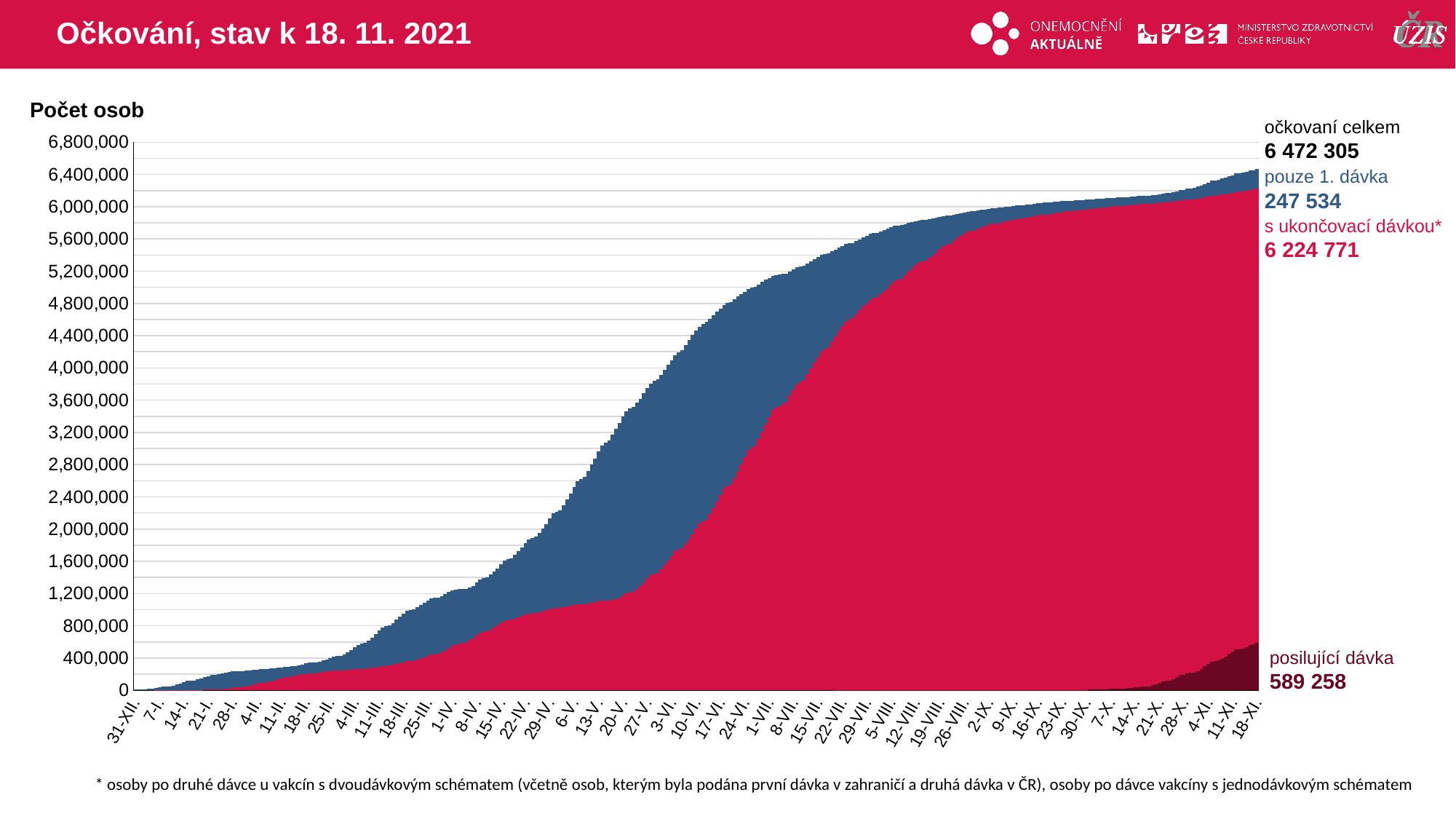

# Očkování, stav k 18. 11. 2021
Počet osob
očkovaní celkem
6 472 305

### Chart

| Category | posilující dávka | dokončené očkování | 1. dávka |
|---|---|---|---|
| 31-XII. | 0.0 | 0.0 | 11859.0 |
| 1-I. | 0.0 | 0.0 | 12128.0 |
| 2-I. | 0.0 | 0.0 | 13404.0 |
| 3-I. | 0.0 | 0.0 | 14326.0 |
| 4-I. | 0.0 | 0.0 | 17929.0 |
| 5-I. | 0.0 | 0.0 | 22439.0 |
| 6-I. | 0.0 | 1.0 | 28273.0 |
| 7-I. | 0.0 | 1.0 | 36257.0 |
| 8-I. | 0.0 | 1.0 | 46291.0 |
| 9-I. | 0.0 | 2.0 | 48315.0 |
| 10-I. | 0.0 | 4.0 | 50077.0 |
| 11-I. | 0.0 | 6.0 | 59916.0 |
| 12-I. | 0.0 | 8.0 | 73352.0 |
| 13-I. | 0.0 | 8.0 | 86871.0 |
| 14-I. | 0.0 | 12.0 | 102078.0 |
| 15-I. | 0.0 | 12.0 | 116076.0 |
| 16-I. | 0.0 | 15.0 | 119465.0 |
| 17-I. | 0.0 | 652.0 | 121441.0 |
| 18-I. | 0.0 | 2475.0 | 132089.0 |
| 19-I. | 0.0 | 5197.0 | 141960.0 |
| 20-I. | 0.0 | 7850.0 | 152971.0 |
| 21-I. | 0.0 | 9589.0 | 166868.0 |
| 22-I. | 0.0 | 10633.0 | 180687.0 |
| 23-I. | 0.0 | 11511.0 | 183124.0 |
| 24-I. | 0.0 | 12379.0 | 184507.0 |
| 25-I. | 0.0 | 15351.0 | 191169.0 |
| 26-I. | 0.0 | 19334.0 | 197720.0 |
| 27-I. | 0.0 | 23869.0 | 202211.0 |
| 28-I. | 0.0 | 29992.0 | 203180.0 |
| 29-I. | 0.0 | 37889.0 | 201489.0 |
| 30-I. | 0.0 | 38977.0 | 201135.0 |
| 31-I. | 0.0 | 40158.0 | 200665.0 |
| 1-II. | 0.0 | 48106.0 | 196692.0 |
| 2-II. | 0.0 | 58332.0 | 190599.0 |
| 3-II. | 0.0 | 69326.0 | 184016.0 |
| 4-II. | 0.0 | 82303.0 | 175931.0 |
| 5-II. | 0.0 | 92969.0 | 170724.0 |
| 6-II. | 0.0 | 95329.0 | 169211.0 |
| 7-II. | 0.0 | 97826.0 | 167559.0 |
| 8-II. | 0.0 | 109248.0 | 160211.0 |
| 9-II. | 0.0 | 121152.0 | 153409.0 |
| 10-II. | 0.0 | 134382.0 | 145686.0 |
| 11-II. | 0.0 | 150582.0 | 135834.0 |
| 12-II. | 0.0 | 165299.0 | 127881.0 |
| 13-II. | 0.0 | 168283.0 | 126503.0 |
| 14-II. | 0.0 | 169667.0 | 126119.0 |
| 15-II. | 0.0 | 179017.0 | 123166.0 |
| 16-II. | 0.0 | 188088.0 | 122810.0 |
| 17-II. | 0.0 | 196388.0 | 124206.0 |
| 18-II. | 0.0 | 204452.0 | 128455.0 |
| 19-II. | 0.0 | 211799.0 | 132954.0 |
| 20-II. | 0.0 | 212979.0 | 133766.0 |
| 21-II. | 0.0 | 213998.0 | 133873.0 |
| 22-II. | 0.0 | 220021.0 | 137965.0 |
| 23-II. | 0.0 | 226987.0 | 143938.0 |
| 24-II. | 0.0 | 233018.0 | 151778.0 |
| 25-II. | 0.0 | 238559.0 | 164203.0 |
| 26-II. | 0.0 | 243897.0 | 175020.0 |
| 27-II. | 0.0 | 244452.0 | 177471.0 |
| 28-II. | 0.0 | 244999.0 | 179267.0 |
| 1-III. | 0.0 | 248438.0 | 195400.0 |
| 2-III. | 0.0 | 251975.0 | 219072.0 |
| 3-III. | 0.0 | 256473.0 | 245424.0 |
| 4-III. | 0.0 | 261148.0 | 273987.0 |
| 5-III. | 0.0 | 266555.0 | 297374.0 |
| 6-III. | 0.0 | 267407.0 | 308656.0 |
| 7-III. | 0.0 | 268245.0 | 319348.0 |
| 8-III. | 0.0 | 273089.0 | 344210.0 |
| 9-III. | 0.0 | 279465.0 | 374167.0 |
| 10-III. | 0.0 | 286406.0 | 408501.0 |
| 11-III. | 0.0 | 294769.0 | 444934.0 |
| 12-III. | 0.0 | 303225.0 | 475271.0 |
| 13-III. | 0.0 | 304527.0 | 491034.0 |
| 14-III. | 0.0 | 305673.0 | 501988.0 |
| 15-III. | 0.0 | 314440.0 | 521591.0 |
| 16-III. | 0.0 | 324963.0 | 549942.0 |
| 17-III. | 0.0 | 335462.0 | 576893.0 |
| 18-III. | 0.0 | 347864.0 | 602436.0 |
| 19-III. | 0.0 | 361461.0 | 623293.0 |
| 20-III. | 0.0 | 363477.0 | 636400.0 |
| 21-III. | 0.0 | 365027.0 | 642255.0 |
| 22-III. | 0.0 | 377524.0 | 654278.0 |
| 23-III. | 0.0 | 390870.0 | 667547.0 |
| 24-III. | 0.0 | 406594.0 | 678654.0 |
| 25-III. | 0.0 | 424429.0 | 687127.0 |
| 26-III. | 0.0 | 441914.0 | 694432.0 |
| 27-III. | 0.0 | 446757.0 | 698007.0 |
| 28-III. | 0.0 | 450895.0 | 699401.0 |
| 29-III. | 0.0 | 471610.0 | 697801.0 |
| 30-III. | 0.0 | 493776.0 | 700319.0 |
| 31-III. | 0.0 | 520817.0 | 696366.0 |
| 1-IV. | 0.0 | 552851.0 | 689963.0 |
| 2-IV. | 0.0 | 565633.0 | 684087.0 |
| 3-IV. | 0.0 | 576545.0 | 676778.0 |
| 4-IV. | 0.0 | 585455.0 | 670364.0 |
| 5-IV. | 0.0 | 592630.0 | 665569.0 |
| 6-IV. | 0.0 | 621861.0 | 652447.0 |
| 7-IV. | 0.0 | 644077.0 | 653636.0 |
| 8-IV. | 0.0 | 675079.0 | 661305.0 |
| 9-IV. | 0.0 | 705246.0 | 670651.0 |
| 10-IV. | 0.0 | 720532.0 | 670828.0 |
| 11-IV. | 0.0 | 730563.0 | 670558.0 |
| 12-IV. | 0.0 | 755680.0 | 683685.0 |
| 13-IV. | 0.0 | 781708.0 | 693895.0 |
| 14-IV. | 0.0 | 809049.0 | 705365.0 |
| 15-IV. | 0.0 | 834750.0 | 727437.0 |
| 16-IV. | 0.0 | 860369.0 | 746456.0 |
| 17-IV. | 0.0 | 869389.0 | 754106.0 |
| 18-IV. | 0.0 | 874370.0 | 762097.0 |
| 19-IV. | 0.0 | 889821.0 | 790626.0 |
| 20-IV. | 0.0 | 905673.0 | 817310.0 |
| 21-IV. | 0.0 | 920006.0 | 850690.0 |
| 22-IV. | 0.0 | 937376.0 | 887792.0 |
| 23-IV. | 0.0 | 949414.0 | 925689.0 |
| 24-IV. | 0.0 | 954649.0 | 938272.0 |
| 25-IV. | 0.0 | 958635.0 | 948958.0 |
| 26-IV. | 0.0 | 966171.0 | 990977.0 |
| 27-IV. | 0.0 | 978378.0 | 1027738.0 |
| 28-IV. | 0.0 | 992355.0 | 1072489.0 |
| 29-IV. | 0.0 | 1008217.0 | 1122192.0 |
| 30-IV. | 0.0 | 1018160.0 | 1174441.0 |
| 1-V. | 0.0 | 1021588.0 | 1190315.0 |
| 2-V. | 0.0 | 1023847.0 | 1206954.0 |
| 3-V. | 0.0 | 1028894.0 | 1269136.0 |
| 4-V. | 0.0 | 1037201.0 | 1327296.0 |
| 5-V. | 0.0 | 1046579.0 | 1391049.0 |
| 6-V. | 0.0 | 1057262.0 | 1460743.0 |
| 7-V. | 0.0 | 1067292.0 | 1527939.0 |
| 8-V. | 0.0 | 1069035.0 | 1555602.0 |
| 9-V. | 0.0 | 1070226.0 | 1578583.0 |
| 10-V. | 0.0 | 1077427.0 | 1644115.0 |
| 11-V. | 0.0 | 1086205.0 | 1711443.0 |
| 12-V. | 0.0 | 1095272.0 | 1782211.0 |
| 13-V. | 0.0 | 1104406.0 | 1857100.0 |
| 14-V. | 0.0 | 1112151.0 | 1928755.0 |
| 15-V. | 0.0 | 1114360.0 | 1958390.0 |
| 16-V. | 0.0 | 1115606.0 | 1982883.0 |
| 17-V. | 0.0 | 1122293.0 | 2048684.0 |
| 18-V. | 0.0 | 1135299.0 | 2107601.0 |
| 19-V. | 0.0 | 1150396.0 | 2169945.0 |
| 20-V. | 0.0 | 1177379.0 | 2218369.0 |
| 21-V. | 0.0 | 1205070.0 | 2259418.0 |
| 22-V. | 0.0 | 1216211.0 | 2280623.0 |
| 23-V. | 0.0 | 1225220.0 | 2293930.0 |
| 24-V. | 0.0 | 1258825.0 | 2307455.0 |
| 25-V. | 0.0 | 1294579.0 | 2323589.0 |
| 26-V. | 0.0 | 1332058.0 | 2353876.0 |
| 27-V. | 0.0 | 1379331.0 | 2367996.0 |
| 28-V. | 0.0 | 1425827.0 | 2383216.0 |
| 29-V. | 0.0 | 1442901.0 | 2395298.0 |
| 30-V. | 0.0 | 1457309.0 | 2403234.0 |
| 31-V. | 0.0 | 1504821.0 | 2411469.0 |
| 1-VI. | 0.0 | 1553607.0 | 2421688.0 |
| 2-VI. | 0.0 | 1607522.0 | 2430639.0 |
| 3-VI. | 0.0 | 1667677.0 | 2428694.0 |
| 4-VI. | 0.0 | 1724998.0 | 2434444.0 |
| 5-VI. | 0.0 | 1743778.0 | 2449788.0 |
| 6-VI. | 0.0 | 1758874.0 | 2461594.0 |
| 7-VI. | 0.0 | 1814454.0 | 2469682.0 |
| 8-VI. | 0.0 | 1869370.0 | 2478734.0 |
| 9-VI. | 0.0 | 1933770.0 | 2473521.0 |
| 10-VI. | 0.0 | 2004822.0 | 2456345.0 |
| 11-VI. | 0.0 | 2074484.0 | 2438767.0 |
| 12-VI. | 0.0 | 2095213.0 | 2450015.0 |
| 13-VI. | 0.0 | 2113575.0 | 2455641.0 |
| 14-VI. | 0.0 | 2187879.0 | 2424391.0 |
| 15-VI. | 0.0 | 2260144.0 | 2396751.0 |
| 16-VI. | 0.0 | 2338278.0 | 2361351.0 |
| 17-VI. | 0.0 | 2421258.0 | 2317738.0 |
| 18-VI. | 0.0 | 2501674.0 | 2279684.0 |
| 19-VI. | 0.0 | 2530894.0 | 2272199.0 |
| 20-VI. | 0.0 | 2554664.0 | 2265781.0 |
| 21-VI. | 0.0 | 2633147.0 | 2219793.0 |
| 22-VI. | 0.0 | 2715315.0 | 2170569.0 |
| 23-VI. | 0.0 | 2800448.0 | 2117085.0 |
| 24-VI. | 0.0 | 2890386.0 | 2056973.0 |
| 25-VI. | 0.0 | 2976430.0 | 2001957.0 |
| 26-VI. | 0.0 | 3011174.0 | 1983054.0 |
| 27-VI. | 0.0 | 3037766.0 | 1970395.0 |
| 28-VI. | 0.0 | 3122852.0 | 1913717.0 |
| 29-VI. | 0.0 | 3209227.0 | 1856595.0 |
| 30-VI. | 0.0 | 3300087.0 | 1793215.0 |
| 1-VII. | 0.0 | 3390025.0 | 1727233.0 |
| 2-VII. | 0.0 | 3475757.0 | 1668208.0 |
| 3-VII. | 0.0 | 3507216.0 | 1643814.0 |
| 4-VII. | 0.0 | 3528979.0 | 1629593.0 |
| 5-VII. | 0.0 | 3554297.0 | 1611623.0 |
| 6-VII. | 0.0 | 3581877.0 | 1589437.0 |
| 7-VII. | 0.0 | 3660755.0 | 1536316.0 |
| 8-VII. | 0.0 | 3730981.0 | 1492671.0 |
| 9-VII. | 0.0 | 3800157.0 | 1451387.0 |
| 10-VII. | 0.0 | 3828725.0 | 1432153.0 |
| 11-VII. | 0.0 | 3851576.0 | 1417814.0 |
| 12-VII. | 0.0 | 3920595.0 | 1376303.0 |
| 13-VII. | 0.0 | 3990383.0 | 1332667.0 |
| 14-VII. | 0.0 | 4062286.0 | 1286551.0 |
| 15-VII. | 0.0 | 4128208.0 | 1249781.0 |
| 16-VII. | 0.0 | 4200818.0 | 1205047.0 |
| 17-VII. | 0.0 | 4232194.0 | 1182419.0 |
| 18-VII. | 0.0 | 4258152.0 | 1164888.0 |
| 19-VII. | 0.0 | 4325096.0 | 1121260.0 |
| 20-VII. | 1.0 | 4392053.0 | 1075660.0 |
| 21-VII. | 1.0 | 4455427.0 | 1035711.0 |
| 22-VII. | 1.0 | 4513955.0 | 999509.0 |
| 23-VII. | 1.0 | 4568595.0 | 968034.0 |
| 24-VII. | 1.0 | 4596198.0 | 947723.0 |
| 25-VII. | 1.0 | 4618278.0 | 932243.0 |
| 26-VII. | 1.0 | 4666847.0 | 907170.0 |
| 27-VII. | 1.0 | 4713378.0 | 883329.0 |
| 28-VII. | 1.0 | 4759257.0 | 858664.0 |
| 29-VII. | 1.0 | 4801111.0 | 838099.0 |
| 30-VII. | 1.0 | 4843564.0 | 818887.0 |
| 31-VII. | 1.0 | 4863048.0 | 808306.0 |
| 1-VIII. | 1.0 | 4879172.0 | 798885.0 |
| 2-VIII. | 1.0 | 4916646.0 | 780014.0 |
| 3-VIII. | 1.0 | 4954664.0 | 759604.0 |
| 4-VIII. | 1.0 | 4991315.0 | 739015.0 |
| 5-VIII. | 1.0 | 5031691.0 | 714624.0 |
| 6-VIII. | 1.0 | 5074885.0 | 688187.0 |
| 7-VIII. | 1.0 | 5092998.0 | 675646.0 |
| 8-VIII. | 1.0 | 5108716.0 | 664273.0 |
| 9-VIII. | 1.0 | 5153685.0 | 631911.0 |
| 10-VIII. | 1.0 | 5193180.0 | 604230.0 |
| 11-VIII. | 1.0 | 5236242.0 | 572511.0 |
| 12-VIII. | 1.0 | 5273299.0 | 546841.0 |
| 13-VIII. | 1.0 | 5313552.0 | 517268.0 |
| 14-VIII. | 1.0 | 5324217.0 | 509926.0 |
| 15-VIII. | 1.0 | 5334568.0 | 502145.0 |
| 16-VIII. | 1.0 | 5368580.0 | 477899.0 |
| 17-VIII. | 1.0 | 5395616.0 | 460442.0 |
| 18-VIII. | 1.0 | 5434418.0 | 431012.0 |
| 19-VIII. | 1.0 | 5472718.0 | 402370.0 |
| 20-VIII. | 1.0 | 5512845.0 | 373573.0 |
| 21-VIII. | 1.0 | 5525565.0 | 363562.0 |
| 22-VIII. | 1.0 | 5537512.0 | 353953.0 |
| 23-VIII. | 1.0 | 5576711.0 | 325278.0 |
| 24-VIII. | 1.0 | 5609906.0 | 301939.0 |
| 25-VIII. | 1.0 | 5638211.0 | 282483.0 |
| 26-VIII. | 2.0 | 5664294.0 | 264835.0 |
| 27-VIII. | 2.0 | 5690193.0 | 249246.0 |
| 28-VIII. | 2.0 | 5697210.0 | 244943.0 |
| 29-VIII. | 2.0 | 5703810.0 | 240744.0 |
| 30-VIII. | 2.0 | 5725637.0 | 227428.0 |
| 31-VIII. | 2.0 | 5743678.0 | 217032.0 |
| 1-IX. | 2.0 | 5757646.0 | 208937.0 |
| 2-IX. | 2.0 | 5771991.0 | 201393.0 |
| 3-IX. | 2.0 | 5787657.0 | 195268.0 |
| 4-IX. | 2.0 | 5791195.0 | 193781.0 |
| 5-IX. | 2.0 | 5794021.0 | 192990.0 |
| 6-IX. | 2.0 | 5806507.0 | 186699.0 |
| 7-IX. | 2.0 | 5817578.0 | 179984.0 |
| 8-IX. | 3.0 | 5827399.0 | 175805.0 |
| 9-IX. | 3.0 | 5837439.0 | 172409.0 |
| 10-IX. | 3.0 | 5849584.0 | 167905.0 |
| 11-IX. | 3.0 | 5852049.0 | 167296.0 |
| 12-IX. | 3.0 | 5853668.0 | 166794.0 |
| 13-IX. | 3.0 | 5863913.0 | 161959.0 |
| 14-IX. | 3.0 | 5872901.0 | 158342.0 |
| 15-IX. | 9.0 | 5881397.0 | 155021.0 |
| 16-IX. | 9.0 | 5889645.0 | 152049.0 |
| 17-IX. | 12.0 | 5899836.0 | 148388.0 |
| 18-IX. | 14.0 | 5902176.0 | 147763.0 |
| 19-IX. | 15.0 | 5903736.0 | 147141.0 |
| 20-IX. | 447.0 | 5911481.0 | 142949.0 |
| 21-IX. | 897.0 | 5918547.0 | 139574.0 |
| 22-IX. | 1344.0 | 5923602.0 | 138227.0 |
| 23-IX. | 2340.0 | 5928997.0 | 136795.0 |
| 24-IX. | 2827.0 | 5938106.0 | 132929.0 |
| 25-IX. | 2907.0 | 5940008.0 | 132433.0 |
| 26-IX. | 2980.0 | 5941554.0 | 131550.0 |
| 27-IX. | 3720.0 | 5947286.0 | 128930.0 |
| 28-IX. | 3775.0 | 5947830.0 | 128685.0 |
| 29-IX. | 4786.0 | 5954247.0 | 125018.0 |
| 30-IX. | 5954.0 | 5960737.0 | 121841.0 |
| 1-X. | 7809.0 | 5966815.0 | 118155.0 |
| 2-X. | 7909.0 | 5968240.0 | 117670.0 |
| 3-X. | 7991.0 | 5969019.0 | 117513.0 |
| 4-X. | 9718.0 | 5972850.0 | 115001.0 |
| 5-X. | 11844.0 | 5975777.0 | 113031.0 |
| 6-X. | 14474.0 | 5978293.0 | 111367.0 |
| 7-X. | 16878.0 | 5981077.0 | 109415.0 |
| 8-X. | 20801.0 | 5983761.0 | 107565.0 |
| 9-X. | 21260.0 | 5984945.0 | 107151.0 |
| 10-X. | 21496.0 | 5985535.0 | 107261.0 |
| 11-X. | 24155.0 | 5987257.0 | 105777.0 |
| 12-X. | 27597.0 | 5987752.0 | 104600.0 |
| 13-X. | 31971.0 | 5987505.0 | 103897.0 |
| 14-X. | 36733.0 | 5987675.0 | 102549.0 |
| 15-X. | 41799.0 | 5988727.0 | 101535.0 |
| 16-X. | 42881.0 | 5989152.0 | 101390.0 |
| 17-X. | 43441.0 | 5989636.0 | 101657.0 |
| 18-X. | 50620.0 | 5986538.0 | 101563.0 |
| 19-X. | 61541.0 | 5977690.0 | 102941.0 |
| 20-X. | 76536.0 | 5967126.0 | 103271.0 |
| 21-X. | 94111.0 | 5955128.0 | 105287.0 |
| 22-X. | 112926.0 | 5942796.0 | 109128.0 |
| 23-X. | 116588.0 | 5941331.0 | 110573.0 |
| 24-X. | 119081.0 | 5940603.0 | 111478.0 |
| 25-X. | 138846.0 | 5926623.0 | 116019.0 |
| 26-X. | 161312.0 | 5910642.0 | 121241.0 |
| 27-X. | 187664.0 | 5891660.0 | 128254.0 |
| 28-X. | 191893.0 | 5889094.0 | 129931.0 |
| 29-X. | 210777.0 | 5878143.0 | 136248.0 |
| 30-X. | 214624.0 | 5877194.0 | 137835.0 |
| 31-X. | 218316.0 | 5875962.0 | 139096.0 |
| 1-XI. | 240237.0 | 5861674.0 | 146396.0 |
| 2-XI. | 265550.0 | 5843801.0 | 154151.0 |
| 3-XI. | 295584.0 | 5821022.0 | 163870.0 |
| 4-XI. | 326597.0 | 5798110.0 | 173875.0 |
| 5-XI. | 357393.0 | 5778498.0 | 185290.0 |
| 6-XI. | 364197.0 | 5774709.0 | 188687.0 |
| 7-XI. | 368858.0 | 5772472.0 | 190246.0 |
| 8-XI. | 393878.0 | 5755026.0 | 198745.0 |
| 9-XI. | 421606.0 | 5734195.0 | 206134.0 |
| 10-XI. | 450157.0 | 5712733.0 | 214387.0 |
| 11-XI. | 477625.0 | 5694025.0 | 220656.0 |
| 12-XI. | 504904.0 | 5679129.0 | 227523.0 |
| 13-XI. | 510625.0 | 5677038.0 | 229020.0 |
| 14-XI. | 514257.0 | 5676112.0 | 229890.0 |
| 15-XI. | 536104.0 | 5664133.0 | 234288.0 |
| 16-XI. | 562322.0 | 5649157.0 | 239778.0 |
| 17-XI. | 566474.0 | 5648029.0 | 240256.0 |
| 18-XI. | 589258.0 | 5635513.0 | 247534.0 |
pouze 1. dávka
247 534
s ukončovací dávkou*
6 224 771
posilující dávka
589 258
* osoby po druhé dávce u vakcín s dvoudávkovým schématem (včetně osob, kterým byla podána první dávka v zahraničí a druhá dávka v ČR), osoby po dávce vakcíny s jednodávkovým schématem